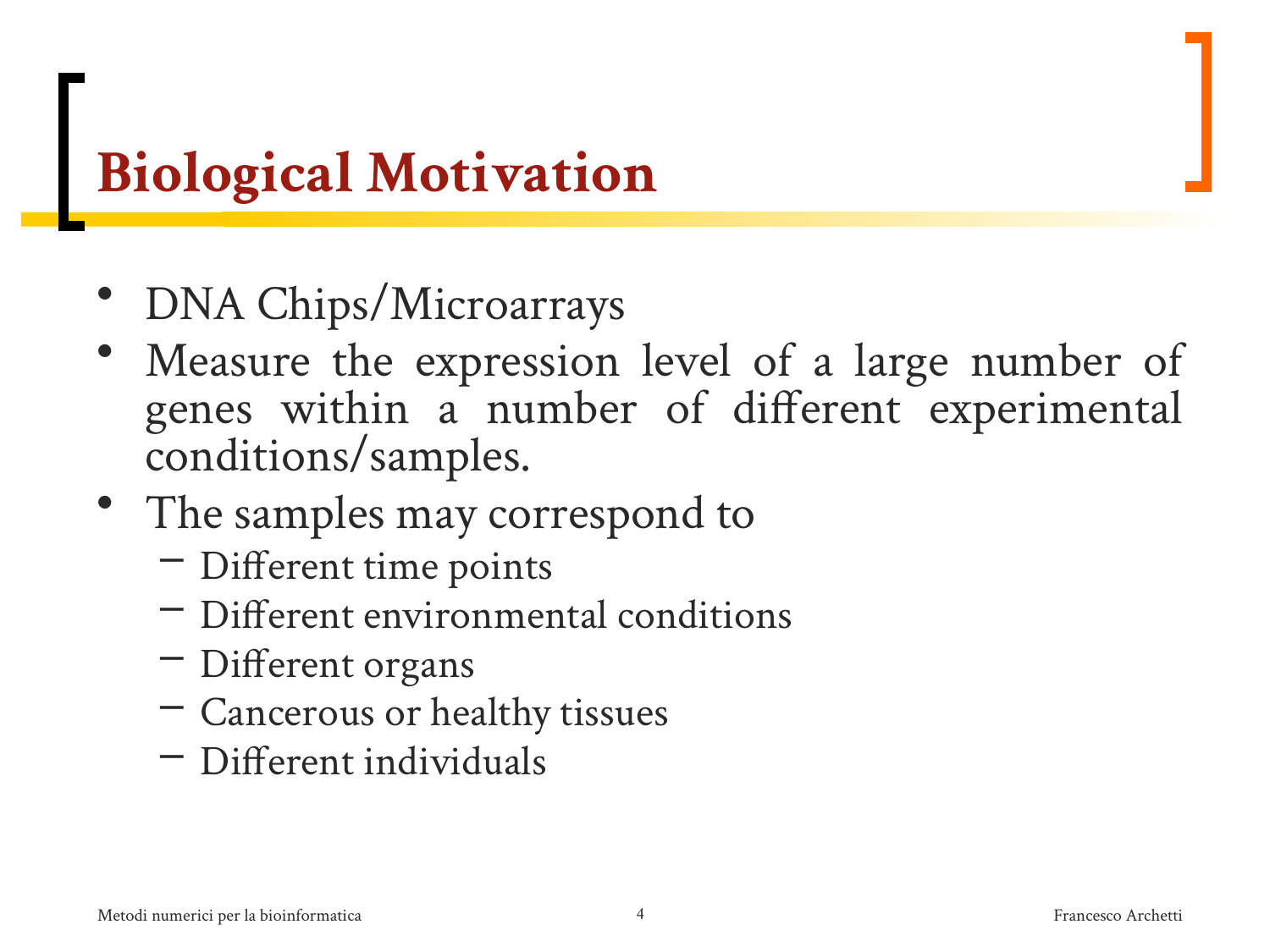

# Biological Motivation
DNA Chips/Microarrays
Measure the expression level of a large number of genes within a number of different experimental conditions/samples.
The samples may correspond to
Different time points
Different environmental conditions
Different organs
Cancerous or healthy tissues
Different individuals

Metodi numerici per la bioinformatica
4
Francesco Archetti